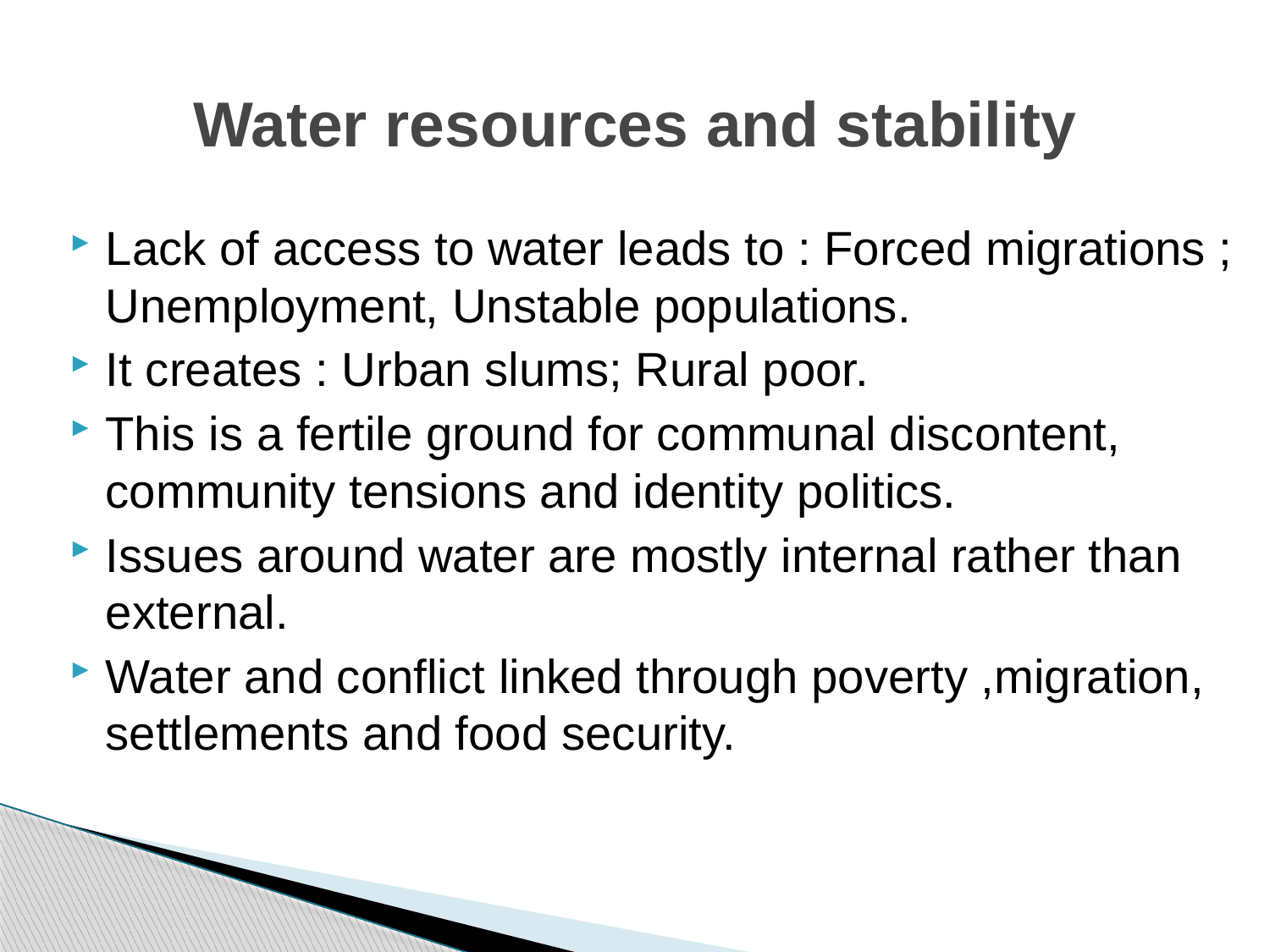

# Water resources and stability
Lack of access to water leads to : Forced migrations ; Unemployment, Unstable populations.
It creates : Urban slums; Rural poor.
This is a fertile ground for communal discontent, community tensions and identity politics.
Issues around water are mostly internal rather than external.
Water and conflict linked through poverty ,migration, settlements and food security.